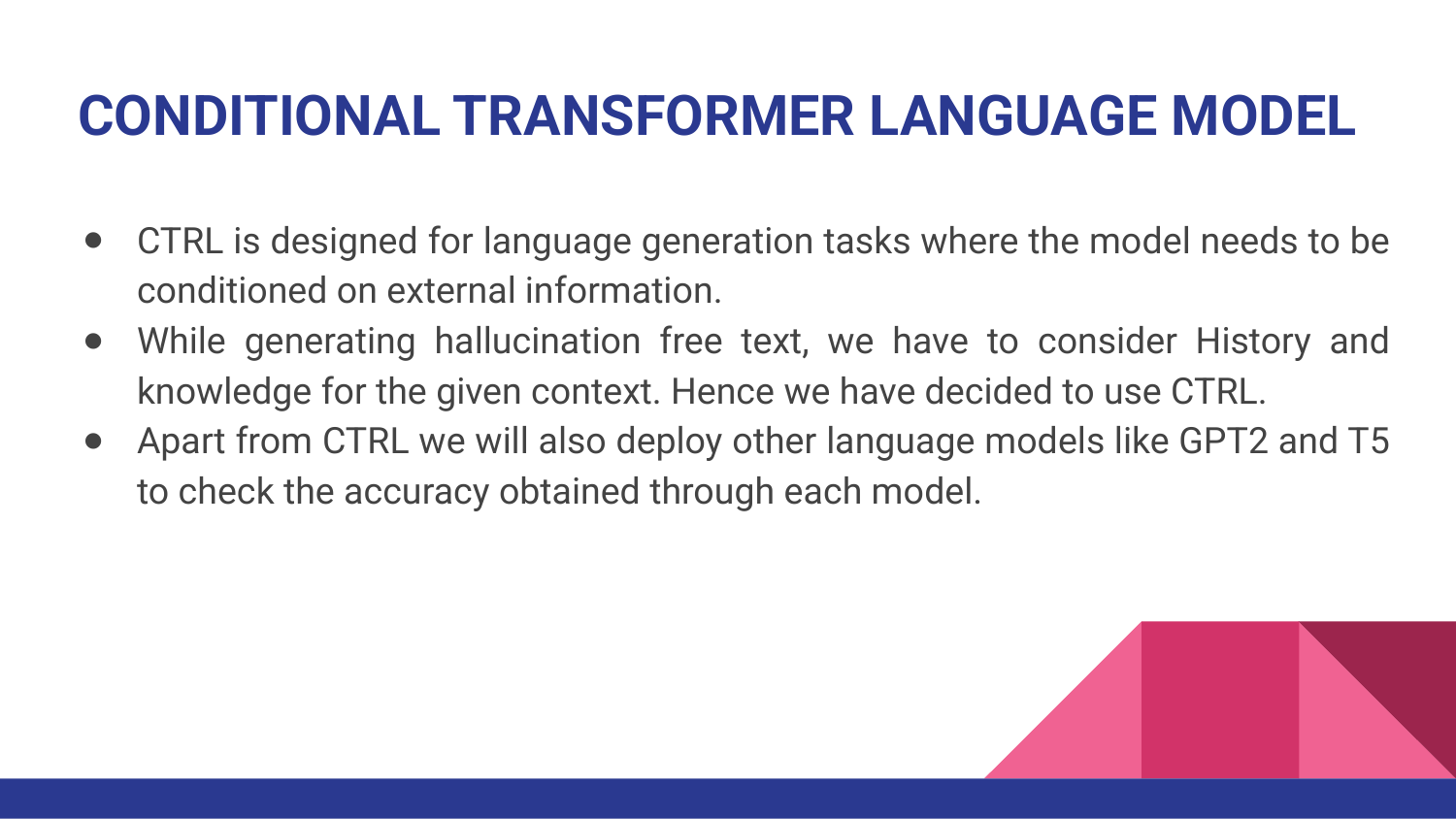

# CONDITIONAL TRANSFORMER LANGUAGE MODEL
CTRL is designed for language generation tasks where the model needs to be conditioned on external information.
While generating hallucination free text, we have to consider History and knowledge for the given context. Hence we have decided to use CTRL.
Apart from CTRL we will also deploy other language models like GPT2 and T5 to check the accuracy obtained through each model.